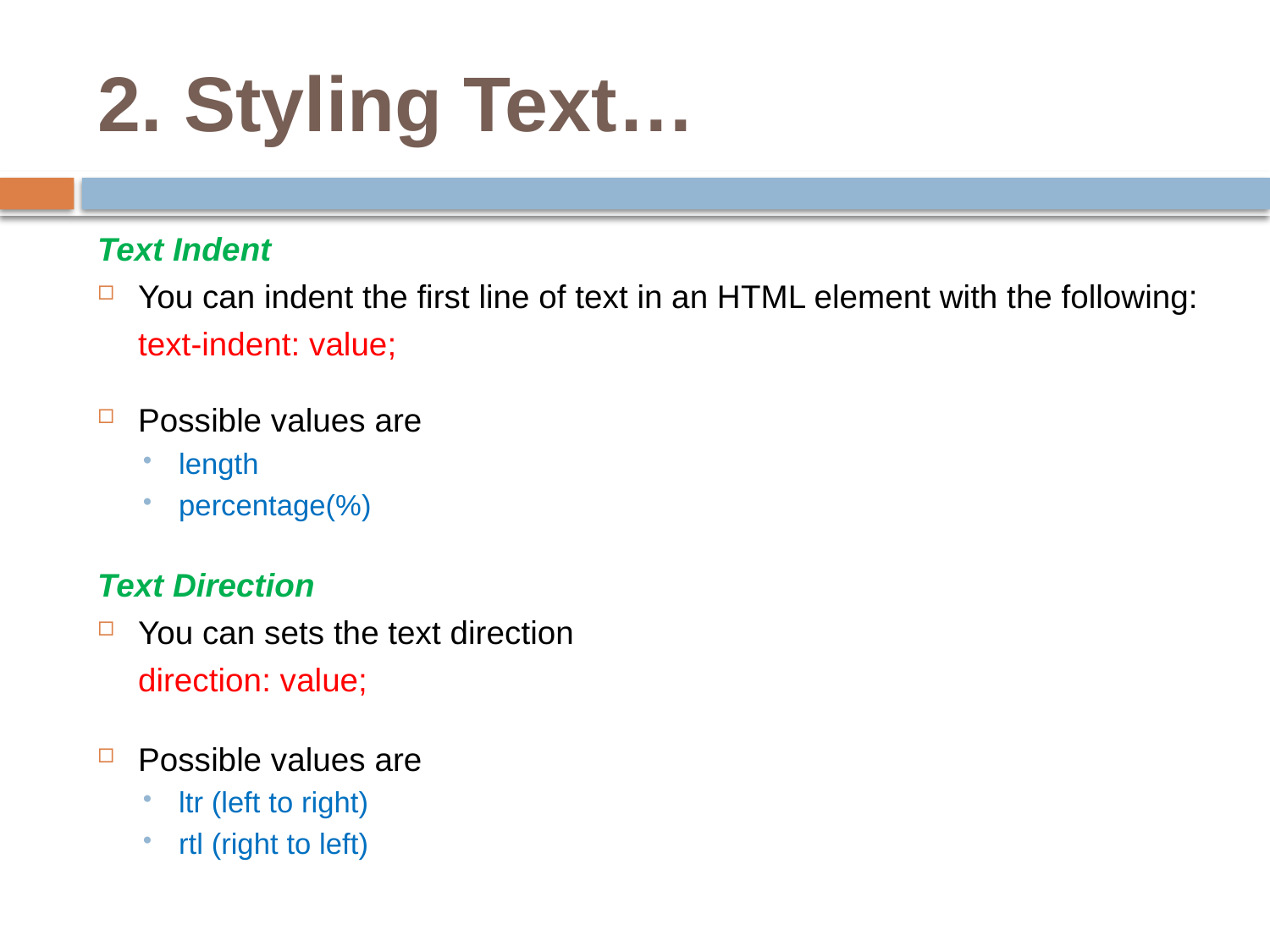

# 2. Styling Text…
Text Indent
You can indent the first line of text in an HTML element with the following:
 		text-indent: value;

Possible values are
length
percentage(%)

Text Direction
You can sets the text direction
		direction: value;

Possible values are
ltr (left to right)
rtl (right to left)